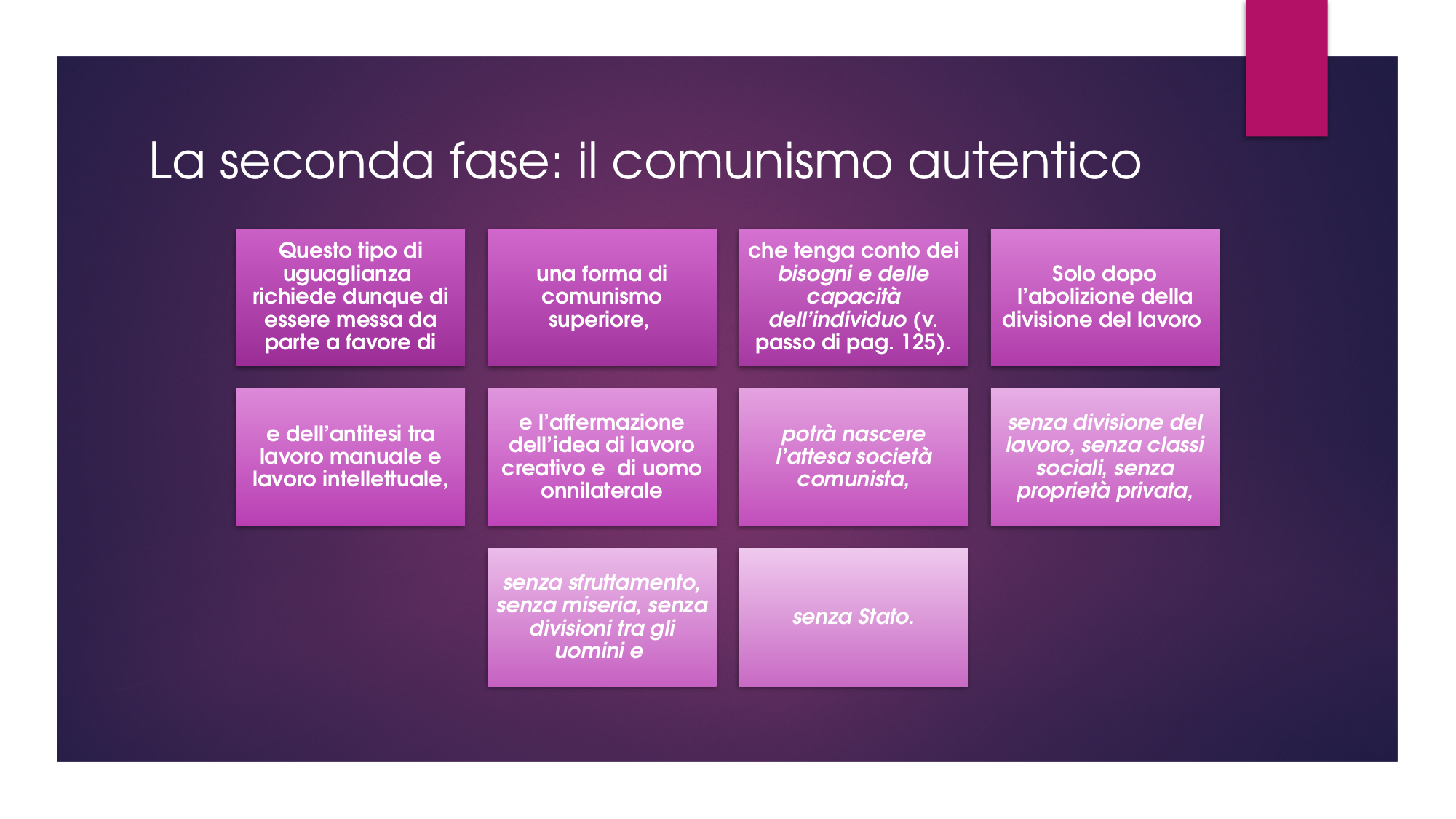

# La seconda fase: il comunismo autentico
Questo tipo di uguaglianza  richiede dunque di essere messa da parte a favore di
una forma di comunismo superiore,
che tenga conto dei bisogni e delle capacità dell’individuo (v. passo di pag. 125).
Solo dopo l’abolizione della divisione del lavoro
e dell’antitesi tra lavoro manuale e lavoro intellettuale,
e l’affermazione dell’idea di lavoro creativo e  di uomo onnilaterale
potrà nascere l’attesa società comunista,
senza divisione del lavoro, senza classi sociali, senza proprietà privata,
senza sfruttamento, senza miseria, senza divisioni tra gli uomini e
senza Stato.